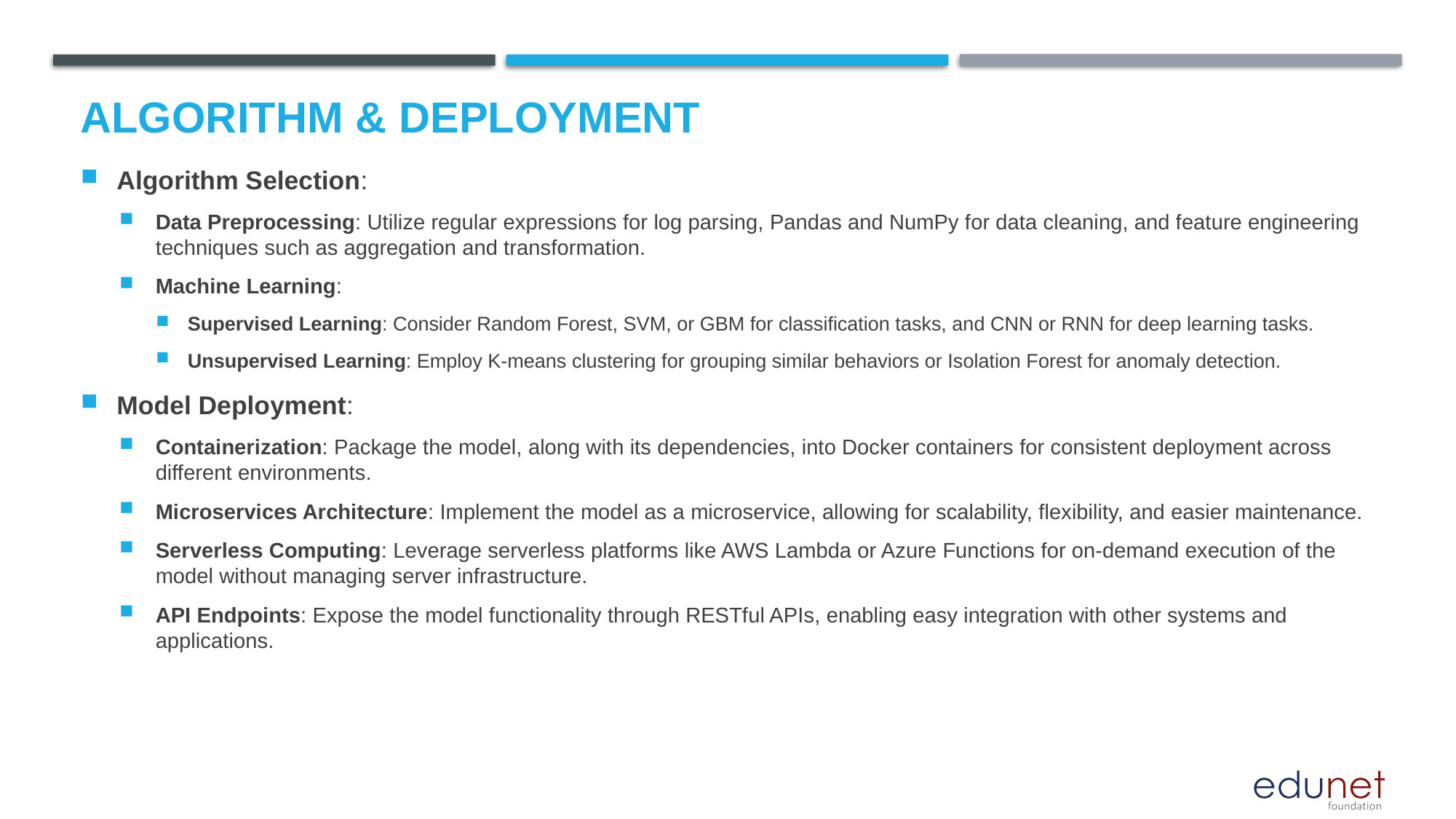

# Algorithm & Deployment
Algorithm Selection:
Data Preprocessing: Utilize regular expressions for log parsing, Pandas and NumPy for data cleaning, and feature engineering techniques such as aggregation and transformation.
Machine Learning:
Supervised Learning: Consider Random Forest, SVM, or GBM for classification tasks, and CNN or RNN for deep learning tasks.
Unsupervised Learning: Employ K-means clustering for grouping similar behaviors or Isolation Forest for anomaly detection.
Model Deployment:
Containerization: Package the model, along with its dependencies, into Docker containers for consistent deployment across different environments.
Microservices Architecture: Implement the model as a microservice, allowing for scalability, flexibility, and easier maintenance.
Serverless Computing: Leverage serverless platforms like AWS Lambda or Azure Functions for on-demand execution of the model without managing server infrastructure.
API Endpoints: Expose the model functionality through RESTful APIs, enabling easy integration with other systems and applications.